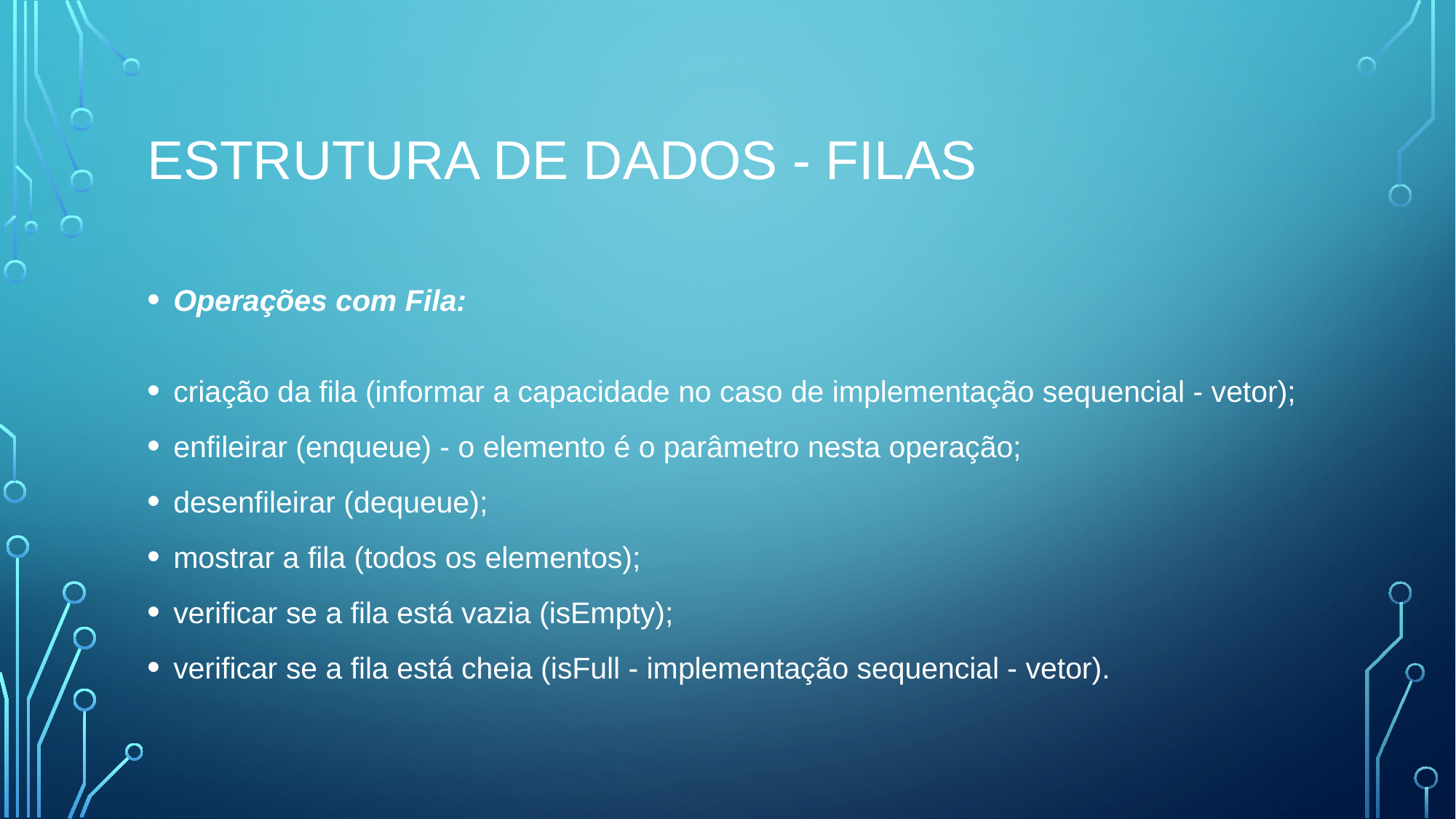

# Estrutura de dados - Filas
Operações com Fila:
criação da fila (informar a capacidade no caso de implementação sequencial - vetor);
enfileirar (enqueue) - o elemento é o parâmetro nesta operação;
desenfileirar (dequeue);
mostrar a fila (todos os elementos);
verificar se a fila está vazia (isEmpty);
verificar se a fila está cheia (isFull - implementação sequencial - vetor).